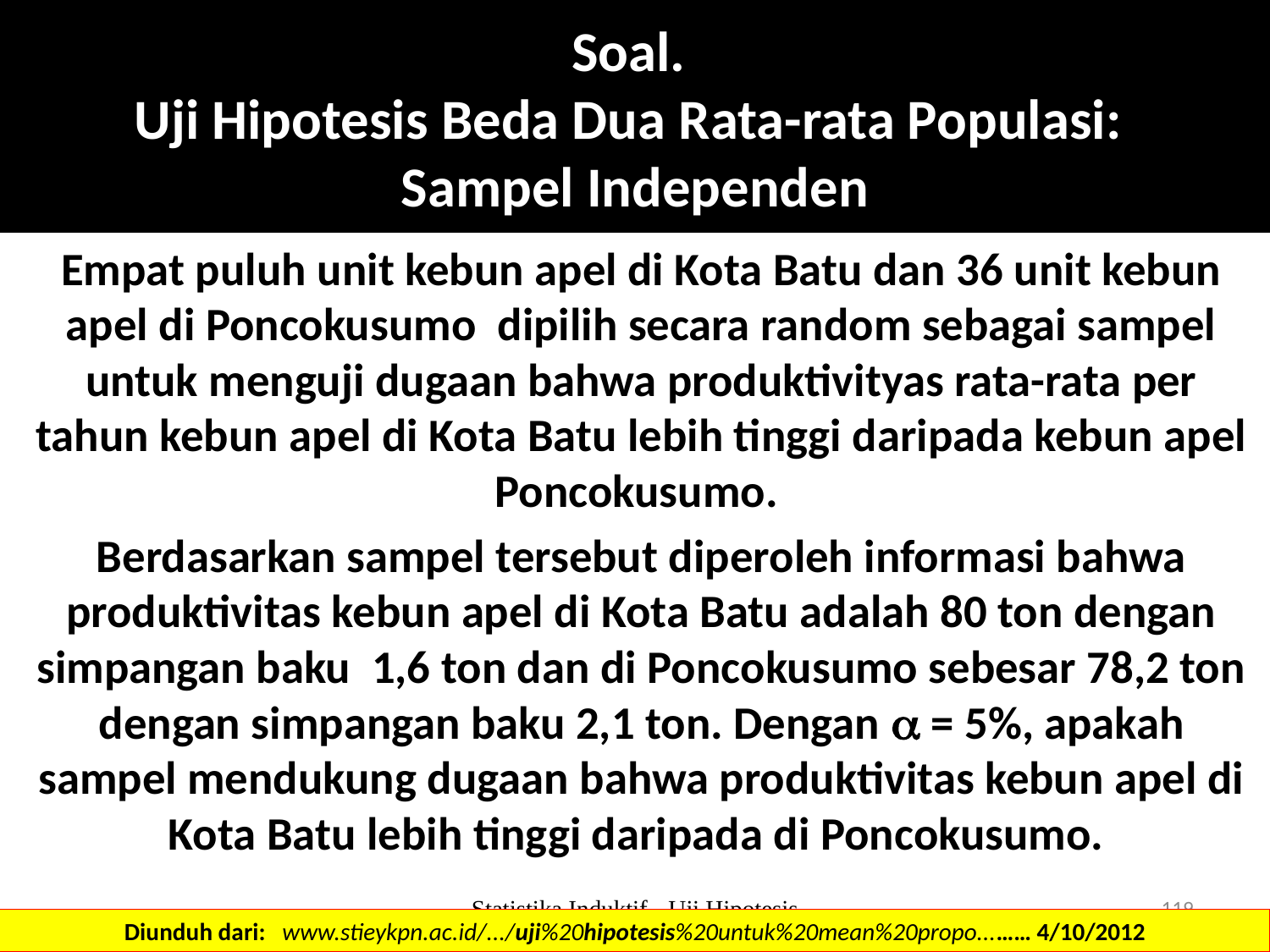

# Soal. Uji Hipotesis Beda Dua Rata-rata Populasi: Sampel Independen
Empat puluh unit kebun apel di Kota Batu dan 36 unit kebun apel di Poncokusumo  dipilih secara random sebagai sampel untuk menguji dugaan bahwa produktivityas rata-rata per tahun kebun apel di Kota Batu lebih tinggi daripada kebun apel Poncokusumo.
Berdasarkan sampel tersebut diperoleh informasi bahwa produktivitas kebun apel di Kota Batu adalah 80 ton dengan simpangan baku  1,6 ton dan di Poncokusumo sebesar 78,2 ton dengan simpangan baku 2,1 ton. Dengan α = 5%, apakah sampel mendukung dugaan bahwa produktivitas kebun apel di Kota Batu lebih tinggi daripada di Poncokusumo.
Statistika Induktif - Uji Hipotesis
119
Diunduh dari:   www.stieykpn.ac.id/.../uji%20hipotesis%20untuk%20mean%20propo...…… 4/10/2012